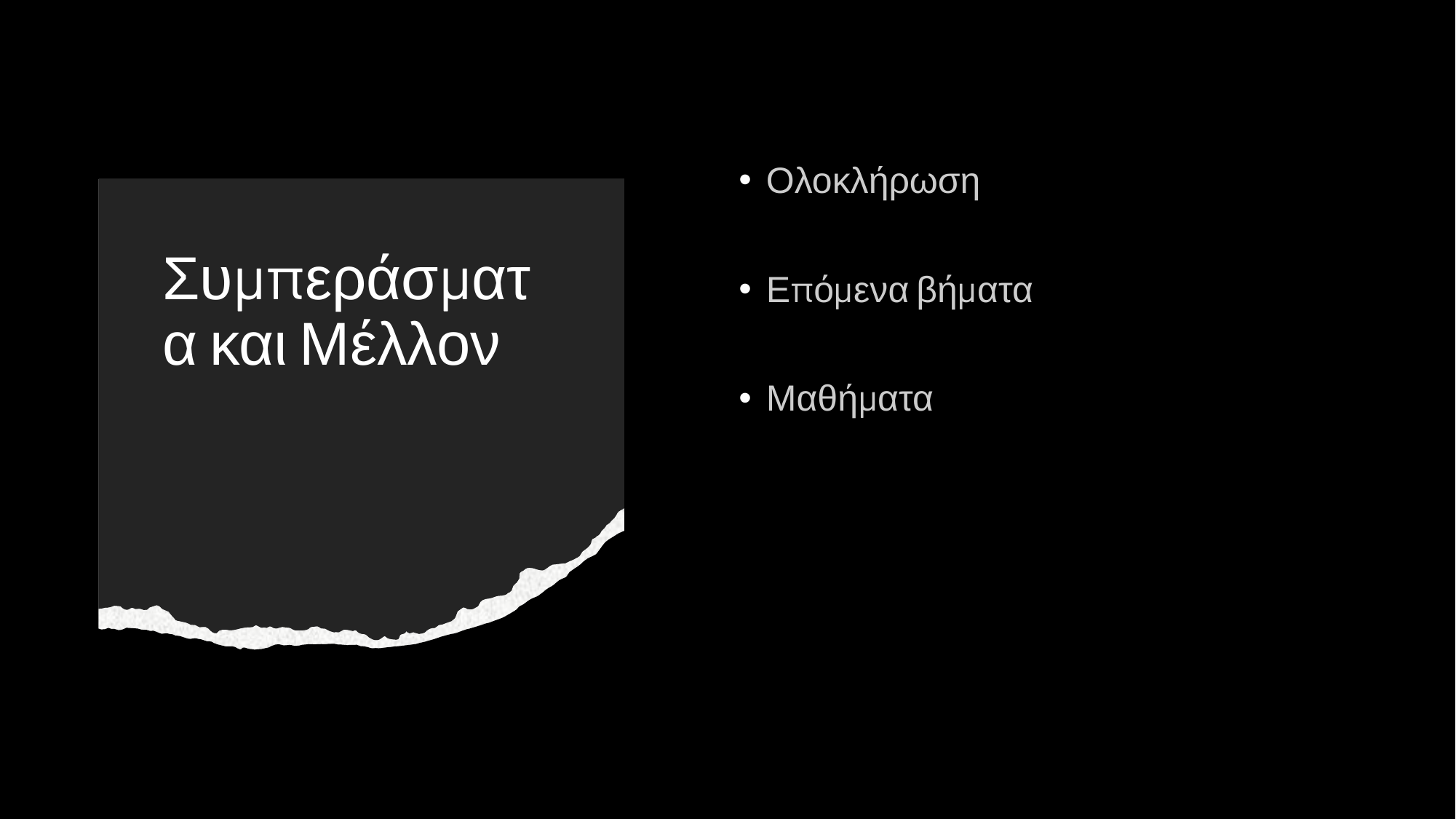

Ολοκλήρωση

Επόμενα βήματα

Μαθήματα

# Συμπεράσματα και Μέλλον